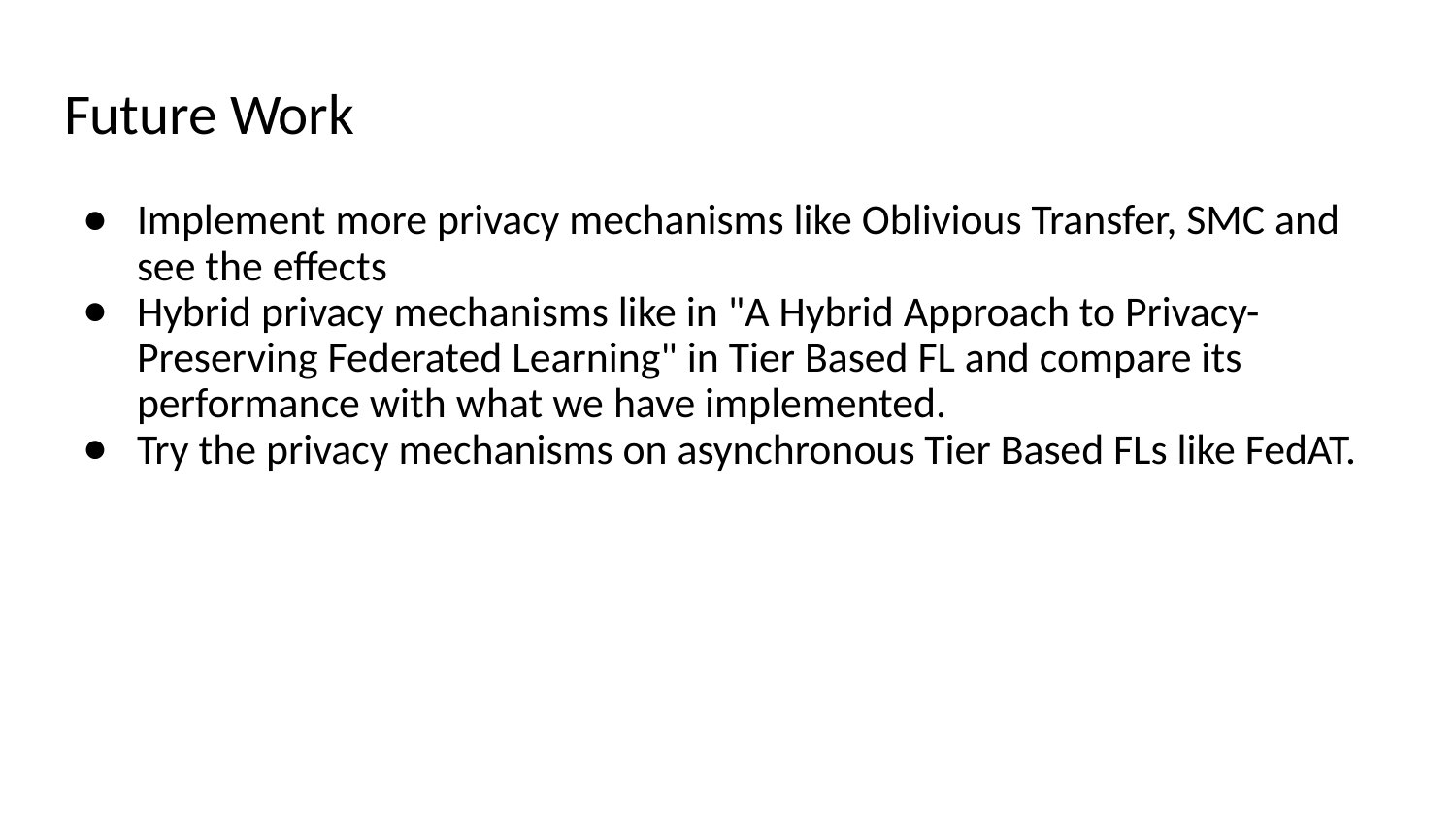

# Future Work
Implement more privacy mechanisms like Oblivious Transfer, SMC and see the effects
Hybrid privacy mechanisms like in "A Hybrid Approach to Privacy-Preserving Federated Learning" in Tier Based FL and compare its performance with what we have implemented.
Try the privacy mechanisms on asynchronous Tier Based FLs like FedAT.